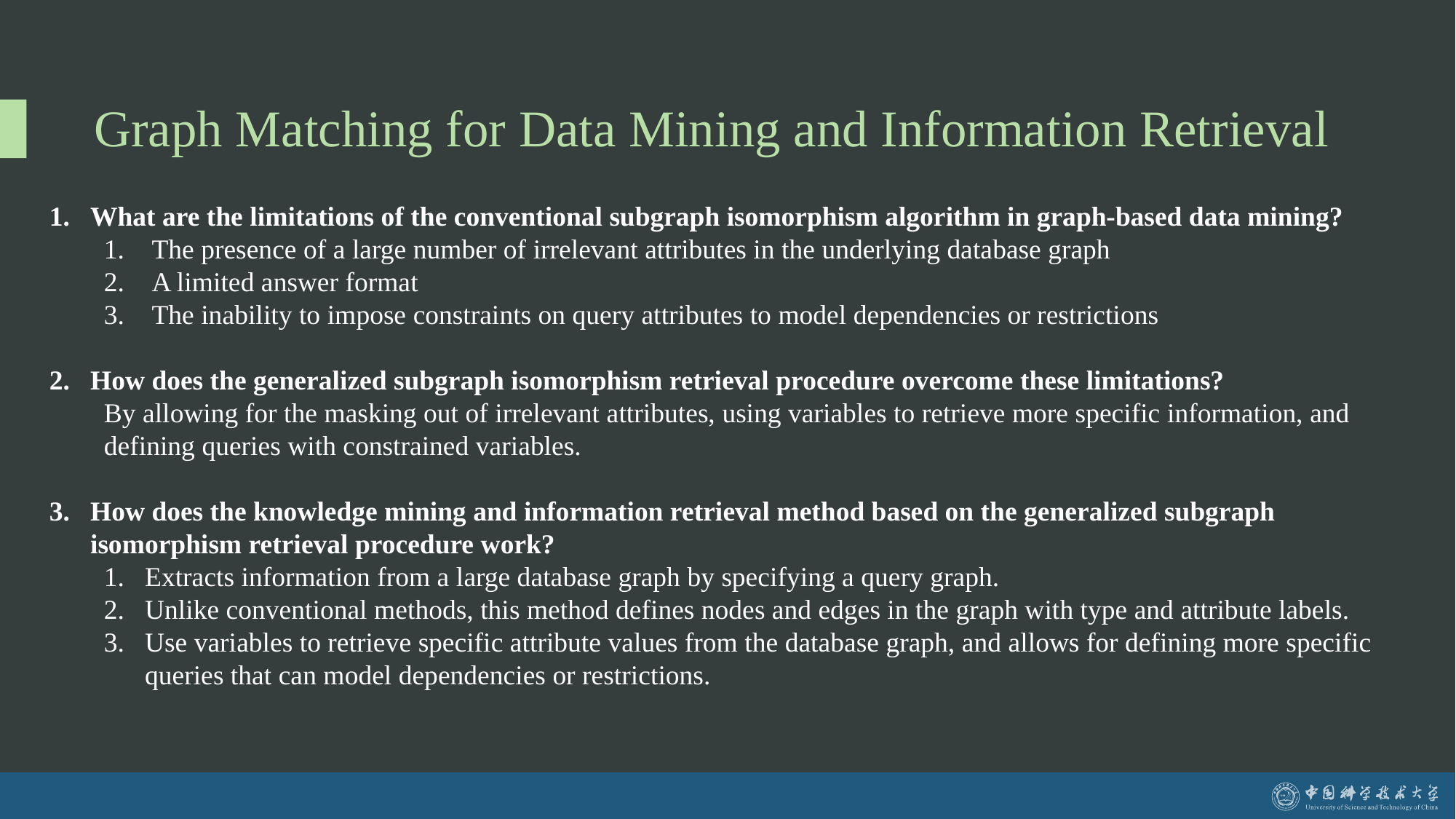

# Graph Matching for Data Mining and Information Retrieval
What are the limitations of the conventional subgraph isomorphism algorithm in graph-based data mining?
 The presence of a large number of irrelevant attributes in the underlying database graph
 A limited answer format
 The inability to impose constraints on query attributes to model dependencies or restrictions

How does the generalized subgraph isomorphism retrieval procedure overcome these limitations?
By allowing for the masking out of irrelevant attributes, using variables to retrieve more specific information, and defining queries with constrained variables.

How does the knowledge mining and information retrieval method based on the generalized subgraph isomorphism retrieval procedure work?
Extracts information from a large database graph by specifying a query graph.
Unlike conventional methods, this method defines nodes and edges in the graph with type and attribute labels.
Use variables to retrieve specific attribute values from the database graph, and allows for defining more specific queries that can model dependencies or restrictions.